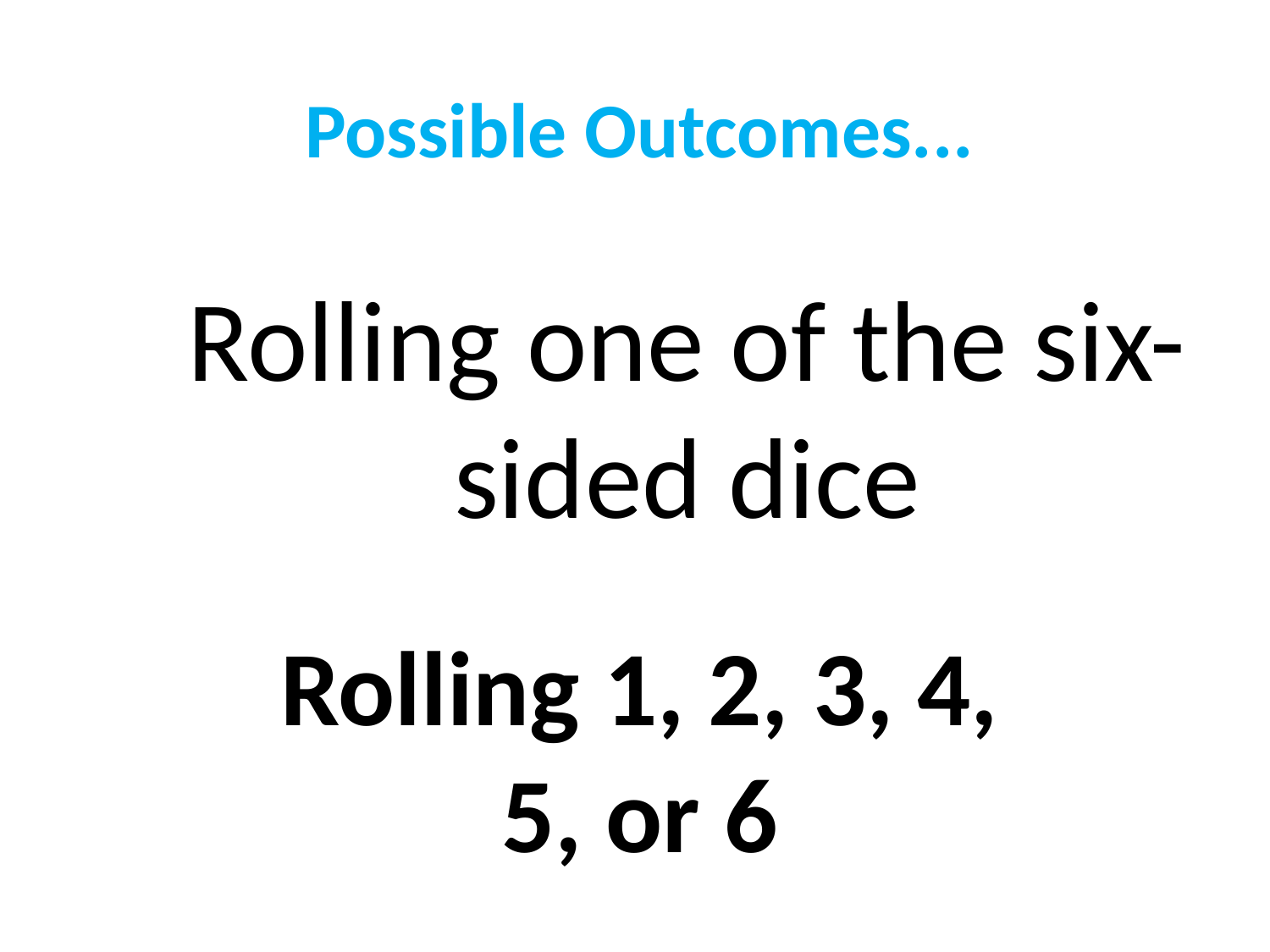

# Possible Outcomes...
Rolling one of the six-sided dice
Rolling 1, 2, 3, 4, 5, or 6